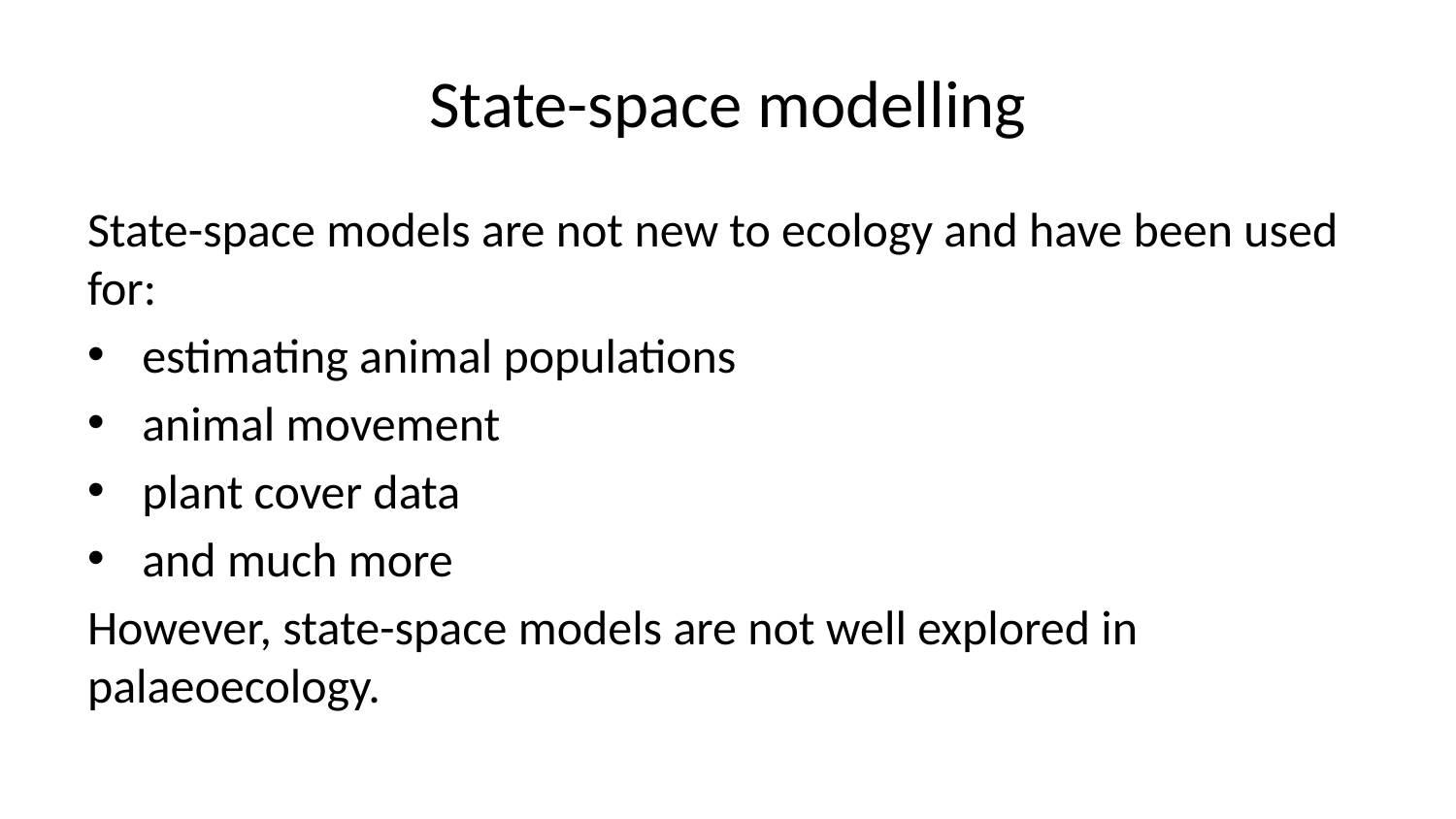

# State-space modelling
State-space models are not new to ecology and have been used for:
estimating animal populations
animal movement
plant cover data
and much more
However, state-space models are not well explored in palaeoecology.